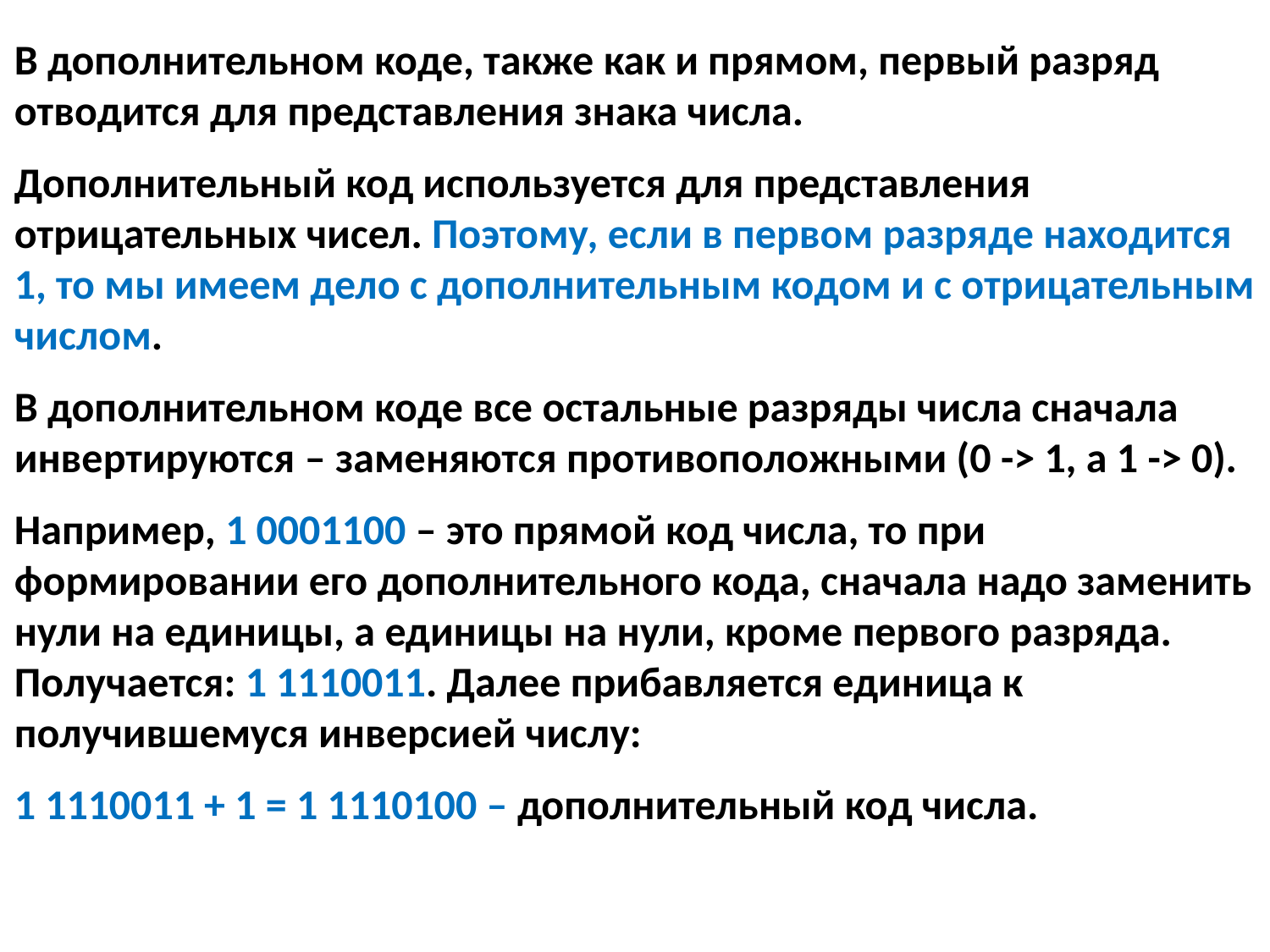

В дополнительном коде, также как и прямом, первый разряд отводится для представления знака числа.
Дополнительный код используется для представления отрицательных чисел. Поэтому, если в первом разряде находится 1, то мы имеем дело с дополнительным кодом и с отрицательным числом.
В дополнительном коде все остальные разряды числа сначала инвертируются – заменяются противоположными (0 -> 1, а 1 -> 0).
Например, 1 0001100 – это прямой код числа, то при формировании его дополнительного кода, сначала надо заменить нули на единицы, а единицы на нули, кроме первого разряда. Получается: 1 1110011. Далее прибавляется единица к получившемуся инверсией числу:
1 1110011 + 1 = 1 1110100 – дополнительный код числа.